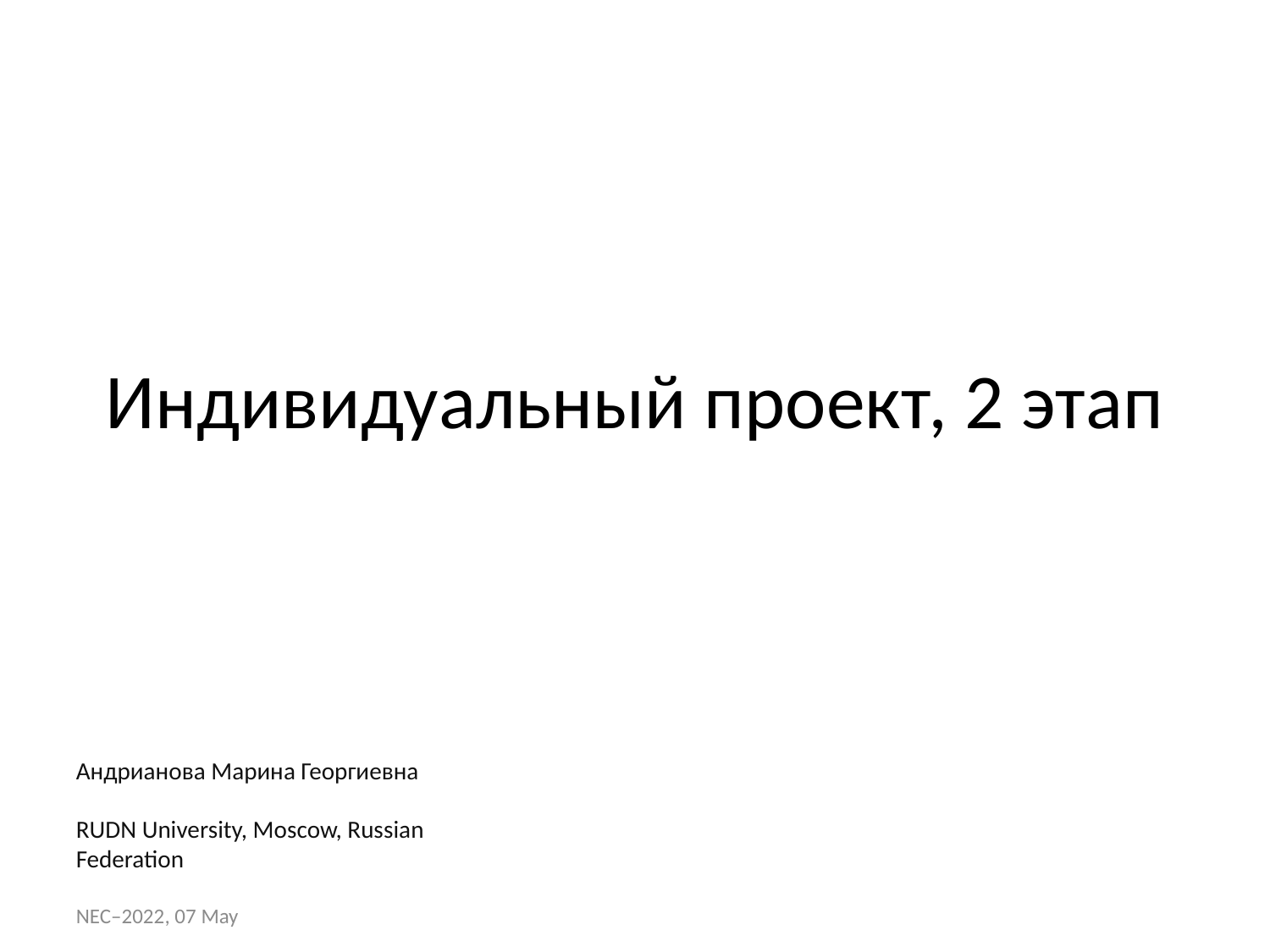

# Индивидуальный проект, 2 этап

Андрианова Марина Георгиевна

RUDN University, Moscow, Russian Federation

NEC–2022, 07 May